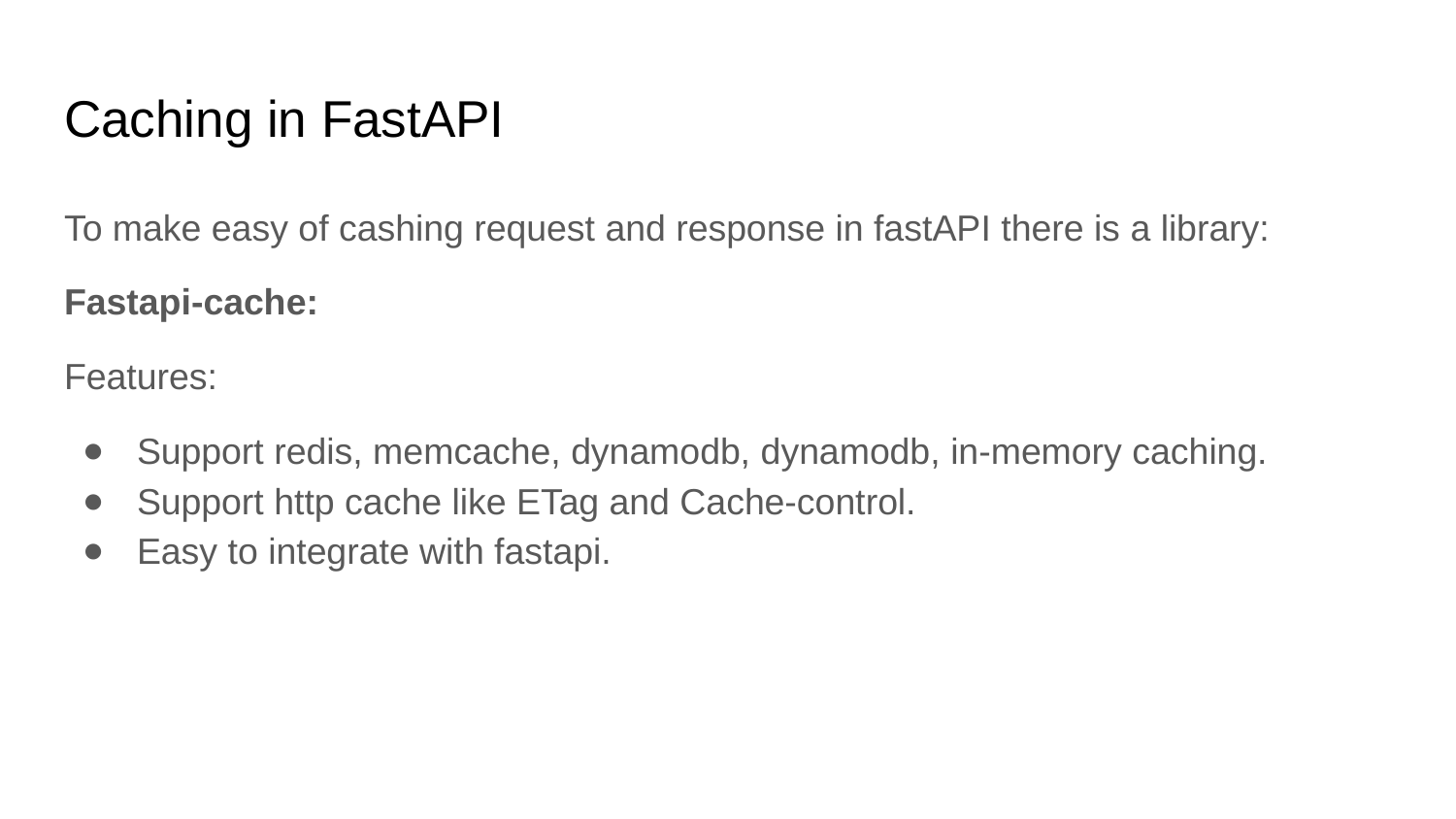

# Caching in FastAPI
To make easy of cashing request and response in fastAPI there is a library:
Fastapi-cache:
Features:
Support redis, memcache, dynamodb, dynamodb, in-memory caching.
Support http cache like ETag and Cache-control.
Easy to integrate with fastapi.